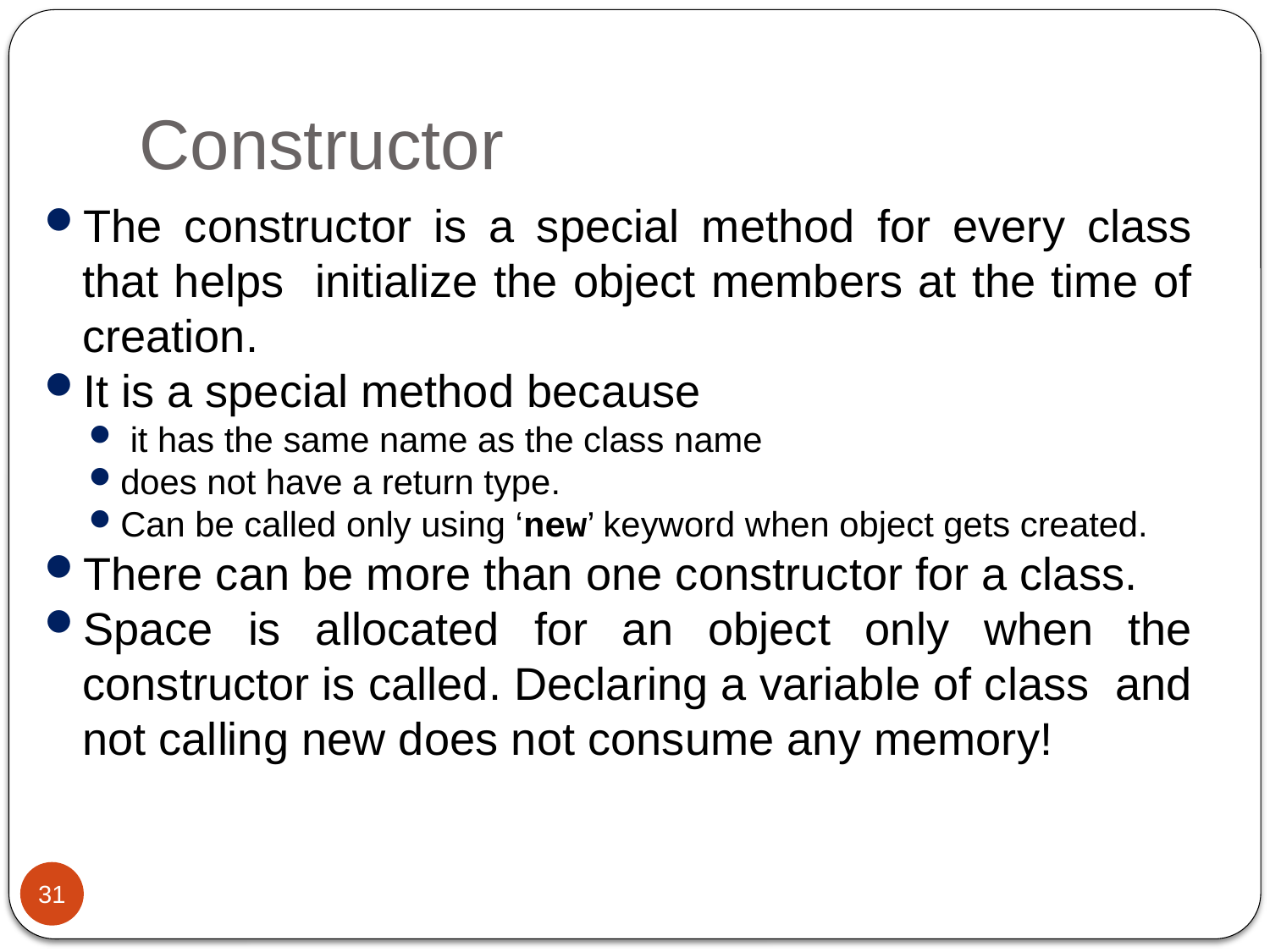

# Constructor
The constructor is a special method for every class that helps  initialize the object members at the time of creation.
It is a special method because
 it has the same name as the class name
does not have a return type.
Can be called only using ‘new’ keyword when object gets created.
There can be more than one constructor for a class.
Space is allocated for an object only when the constructor is called. Declaring a variable of class  and not calling new does not consume any memory!
31